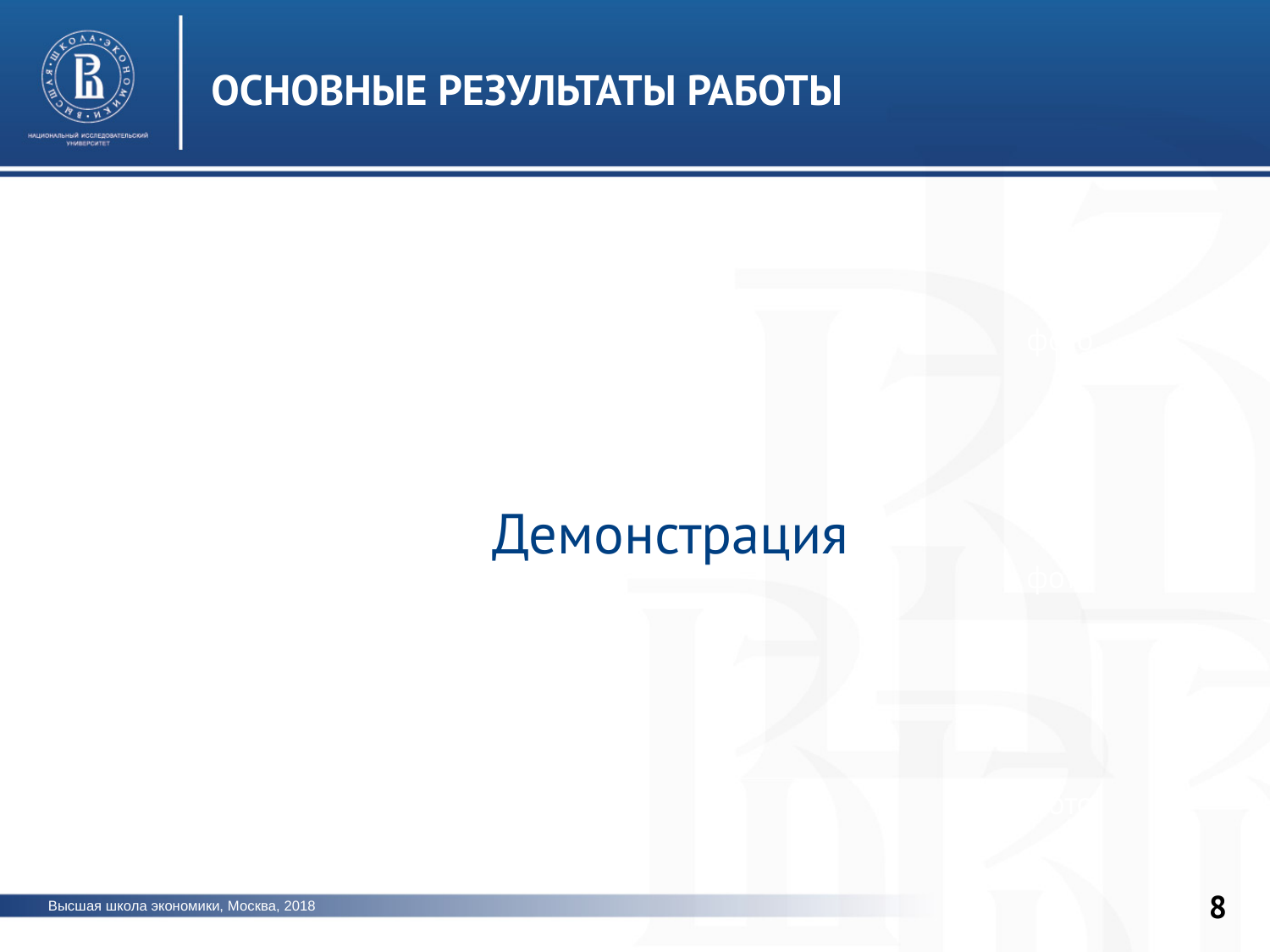

ОСНОВНЫЕ РЕЗУЛЬТАТЫ РАБОТЫ
фото

Демонстрация
фото
фото
8
Высшая школа экономики, Москва, 2018